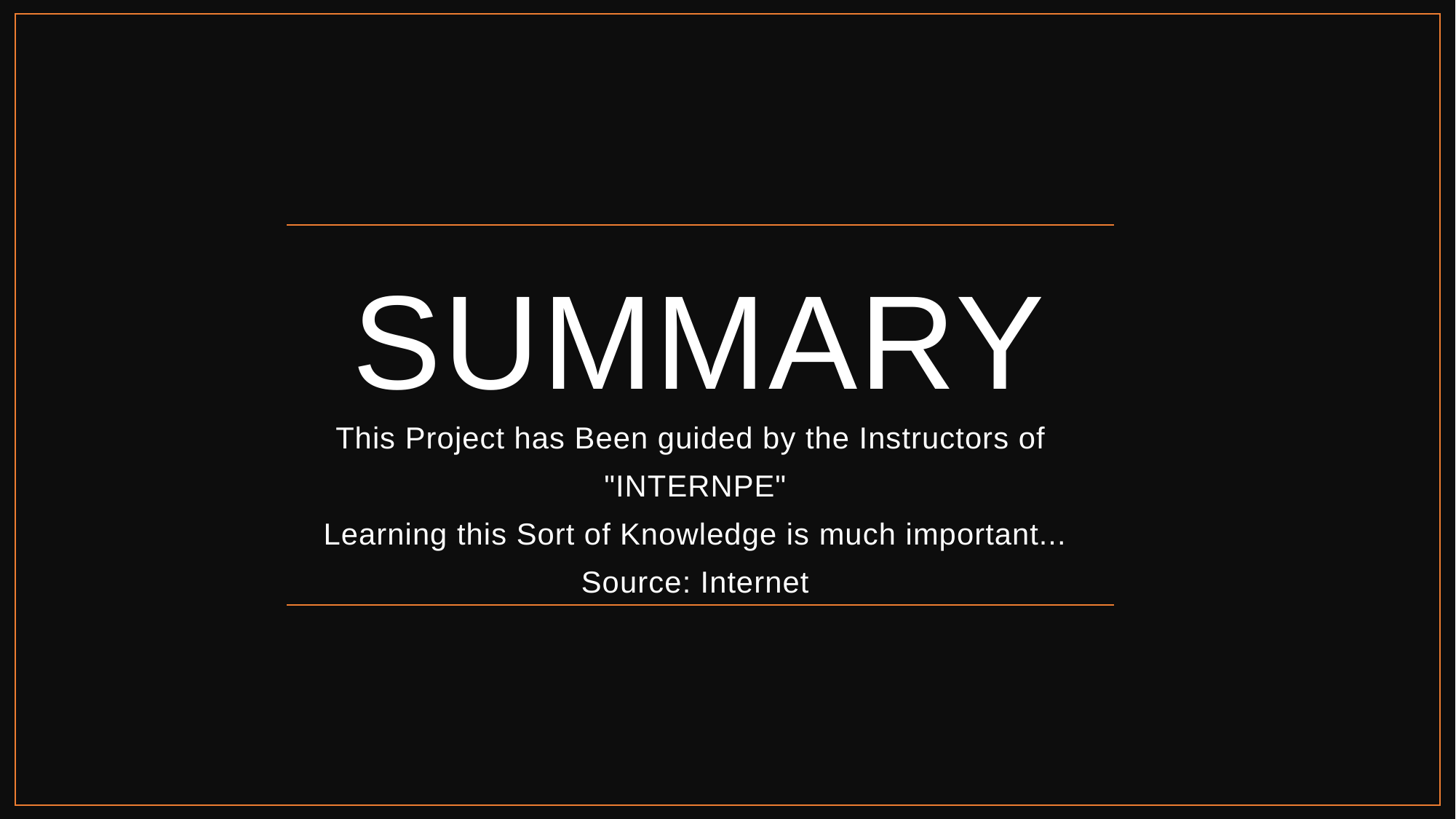

# SUMMARY
This Project has Been guided by the Instructors of
"INTERNPE"
Learning this Sort of Knowledge is much important...
Source: Internet